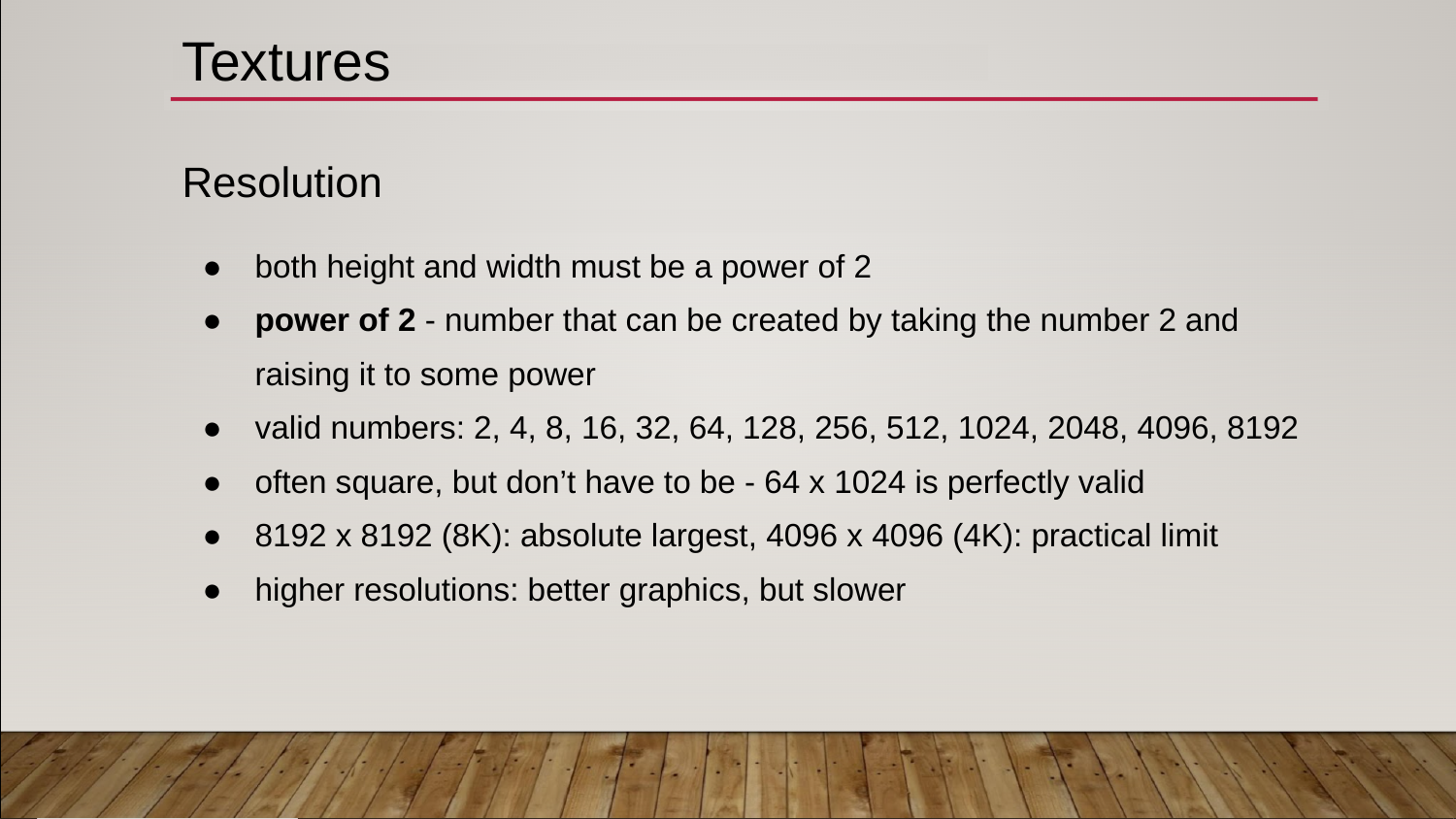

# Textures
Resolution
both height and width must be a power of 2
power of 2 - number that can be created by taking the number 2 and raising it to some power
valid numbers: 2, 4, 8, 16, 32, 64, 128, 256, 512, 1024, 2048, 4096, 8192
often square, but don’t have to be - 64 x 1024 is perfectly valid
8192 x 8192 (8K): absolute largest, 4096 x 4096 (4K): practical limit
higher resolutions: better graphics, but slower